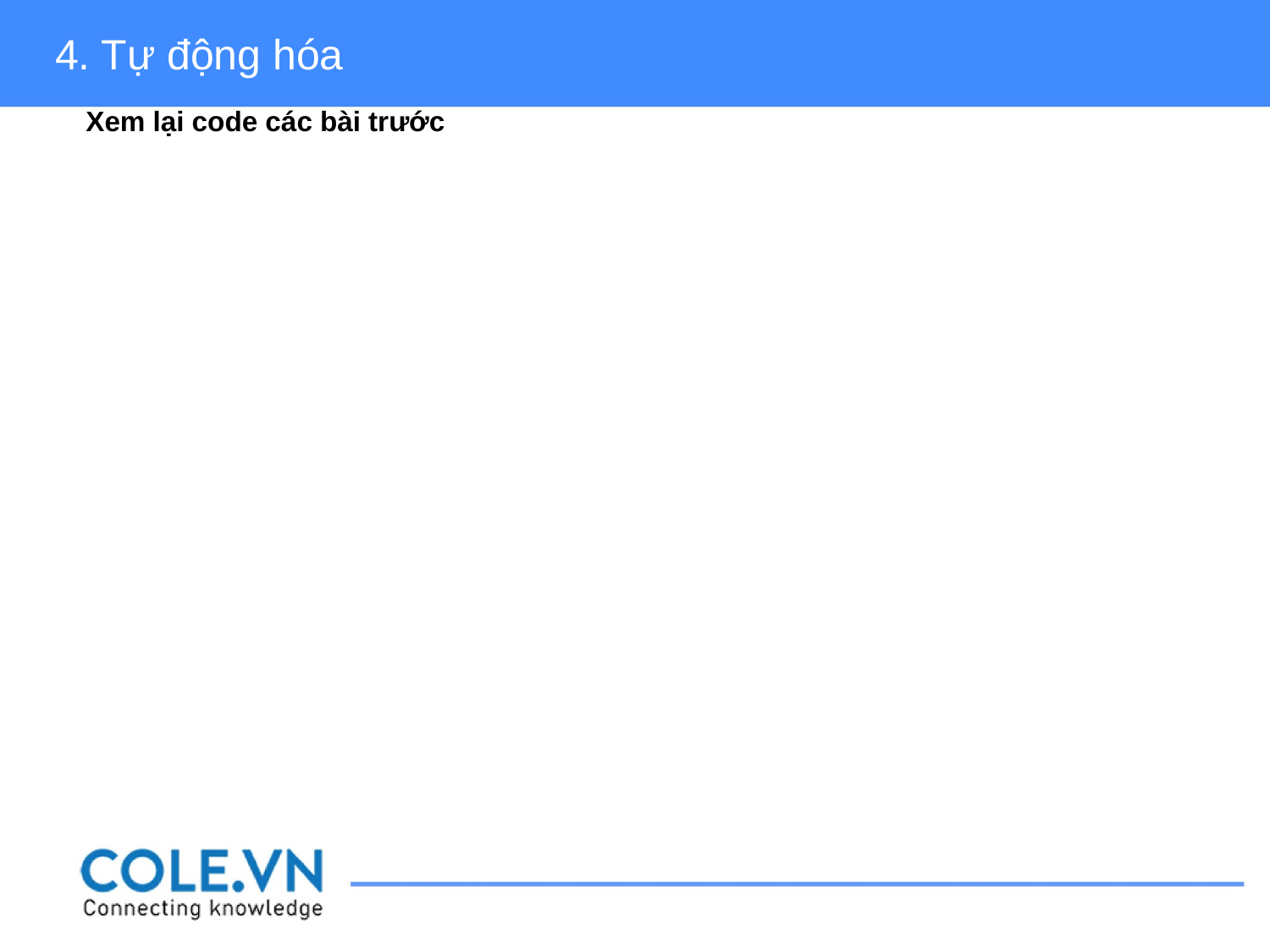

4. Tự động hóa
Xem lại code các bài trước